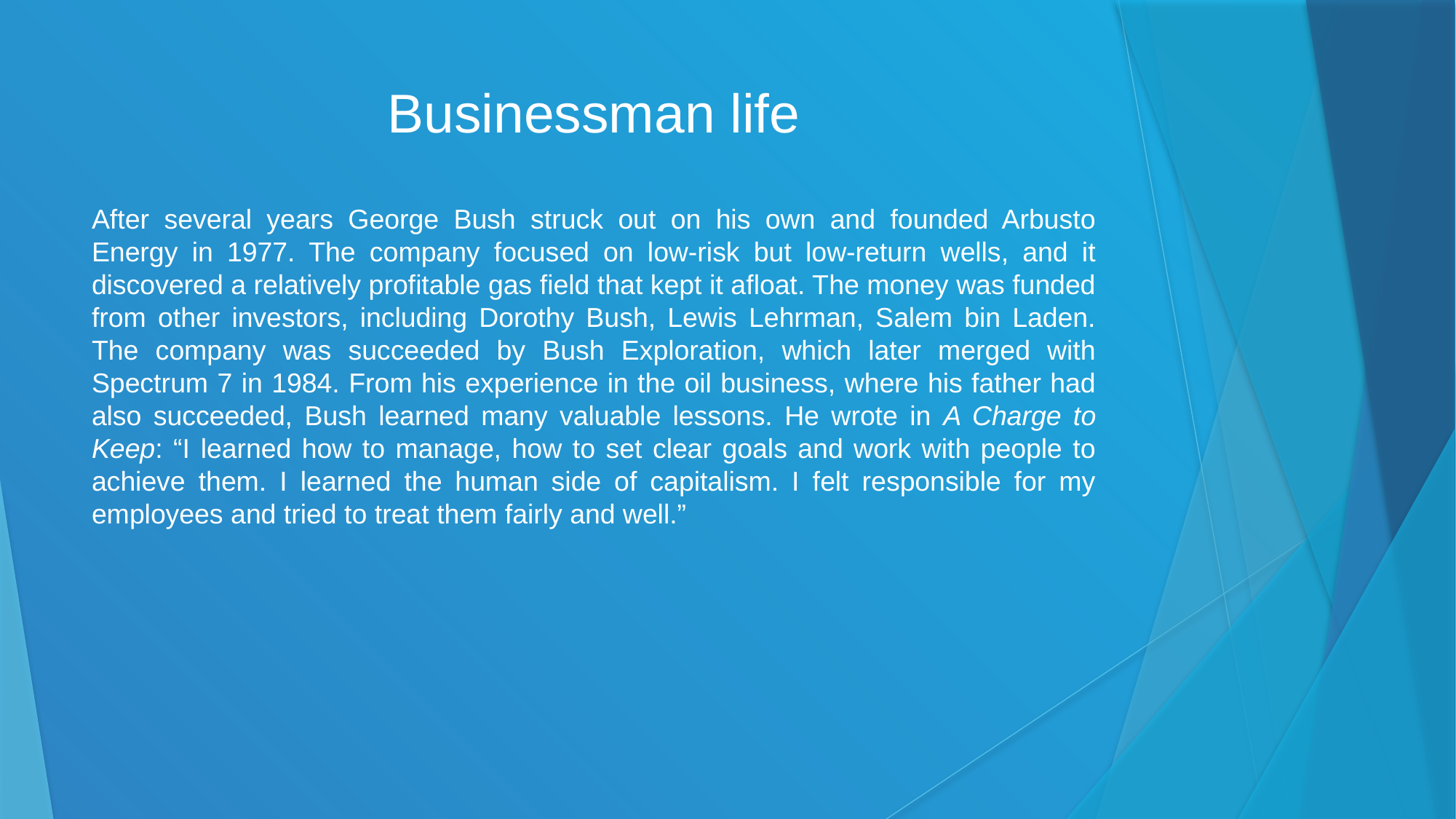

# Businessman life
After several years George Bush struck out on his own and founded Arbusto Energy in 1977. The company focused on low-risk but low-return wells, and it discovered a relatively profitable gas field that kept it afloat. The money was funded from other investors, including Dorothy Bush, Lewis Lehrman, Salem bin Laden. The company was succeeded by Bush Exploration, which later merged with Spectrum 7 in 1984. From his experience in the oil business, where his father had also succeeded, Bush learned many valuable lessons. He wrote in A Charge to Keep: “I learned how to manage, how to set clear goals and work with people to achieve them. I learned the human side of capitalism. I felt responsible for my employees and tried to treat them fairly and well.”